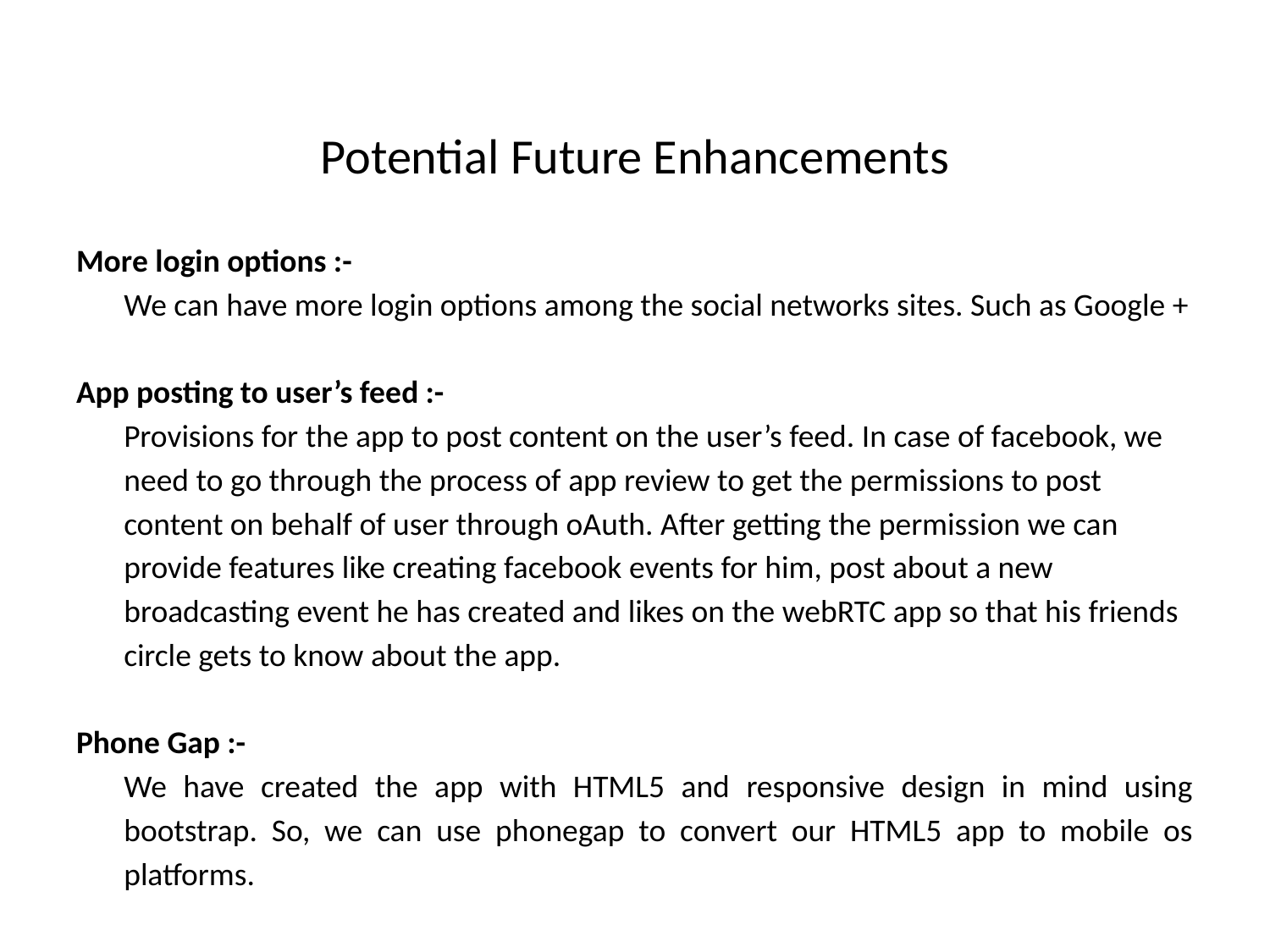

# Potential Future Enhancements
More login options :-
	We can have more login options among the social networks sites. Such as Google +

App posting to user’s feed :-
 	Provisions for the app to post content on the user’s feed. In case of facebook, we need to go through the process of app review to get the permissions to post content on behalf of user through oAuth. After getting the permission we can provide features like creating facebook events for him, post about a new broadcasting event he has created and likes on the webRTC app so that his friends circle gets to know about the app.

Phone Gap :-
	We have created the app with HTML5 and responsive design in mind using bootstrap. So, we can use phonegap to convert our HTML5 app to mobile os platforms.